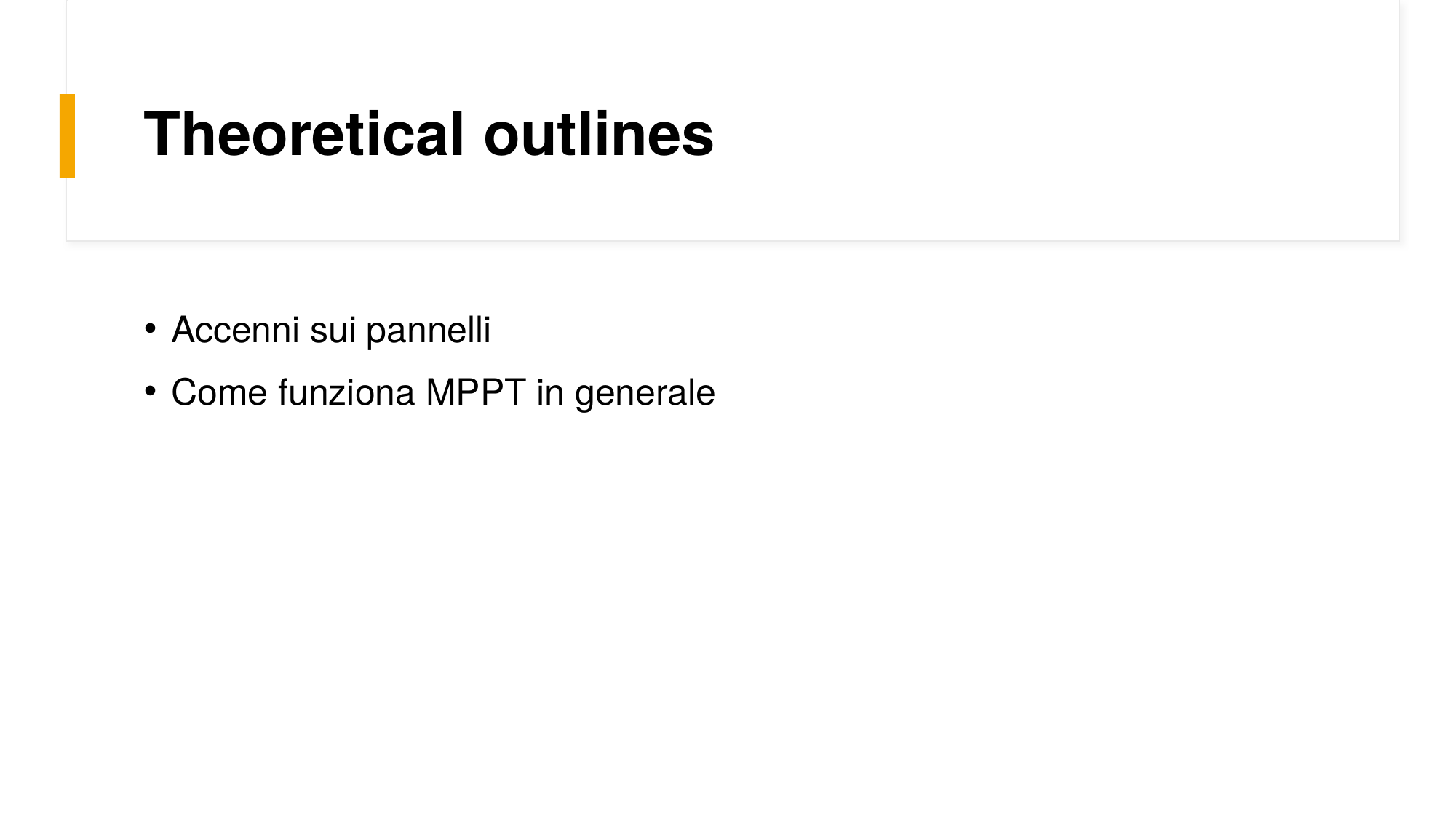

# Theoretical outlines
Accenni sui pannelli
Come funziona MPPT in generale